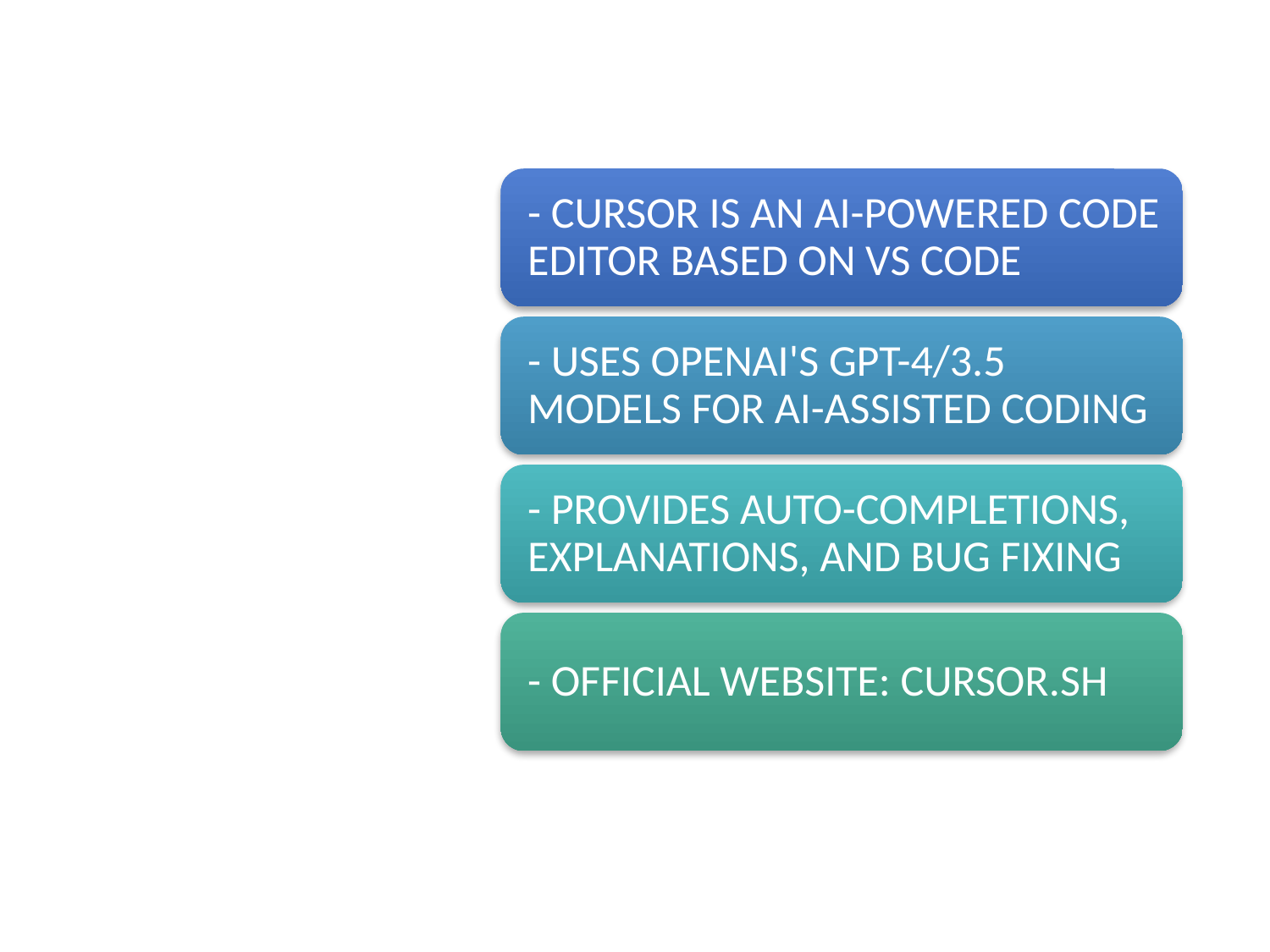

# What ıs Cursor?
- Cursor is an AI-powered code editor based on VS Code
- Uses OpenAI's GPT-4/3.5 models for AI-assisted coding
- Provides auto-completions, explanations, and bug fixing
- Official website: cursor.sh